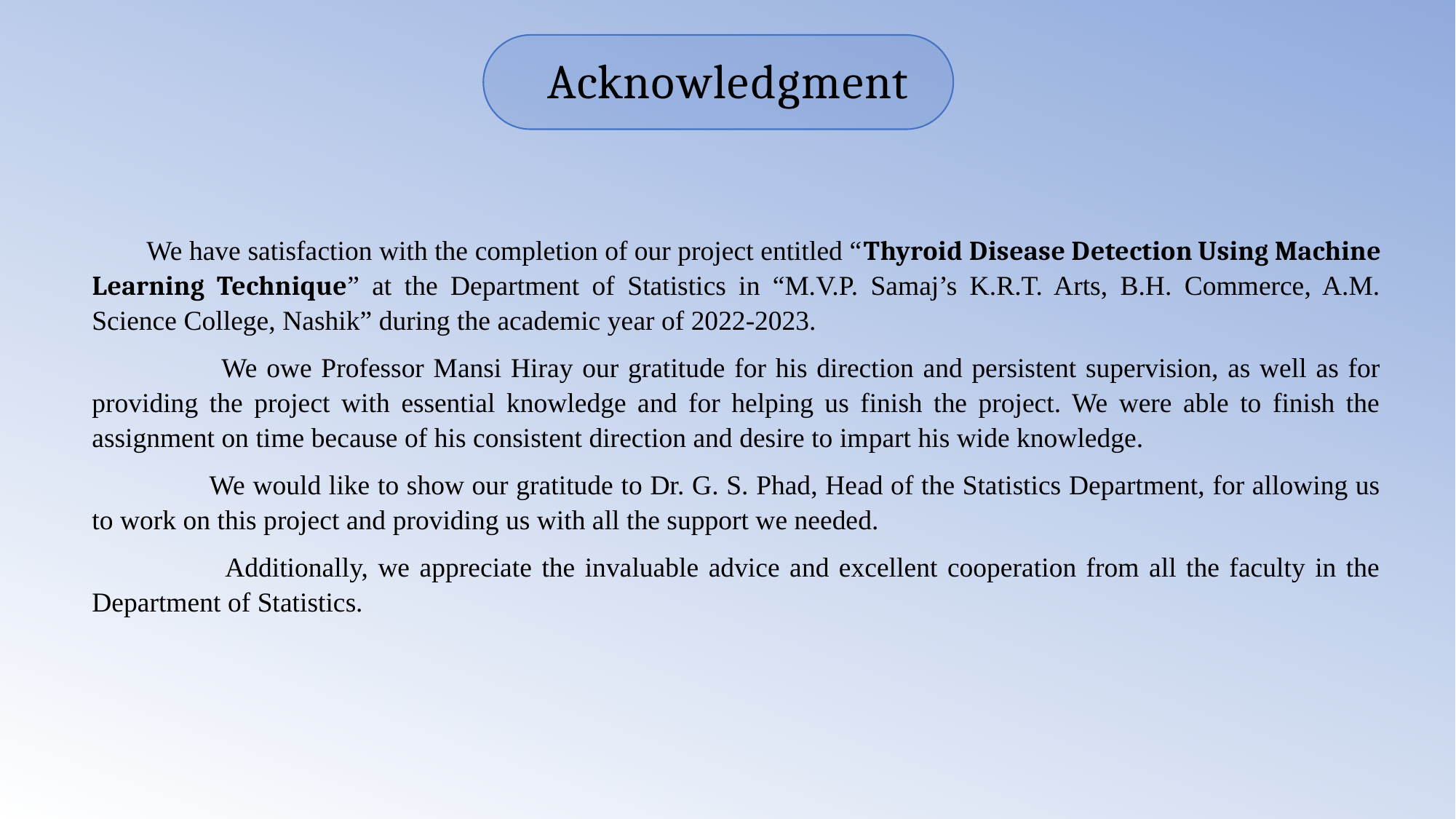

Acknowledgment
We have satisfaction with the completion of our project entitled “Thyroid Disease Detection Using Machine Learning Technique” at the Department of Statistics in “M.V.P. Samaj’s K.R.T. Arts, B.H. Commerce, A.M. Science College, Nashik” during the academic year of 2022-2023.
        We owe Professor Mansi Hiray our gratitude for his direction and persistent supervision, as well as for providing the project with essential knowledge and for helping us finish the project. We were able to finish the assignment on time because of his consistent direction and desire to impart his wide knowledge.
        We would like to show our gratitude to Dr. G. S. Phad, Head of the Statistics Department, for allowing us to work on this project and providing us with all the support we needed.
        Additionally, we appreciate the invaluable advice and excellent cooperation from all the faculty in the Department of Statistics.